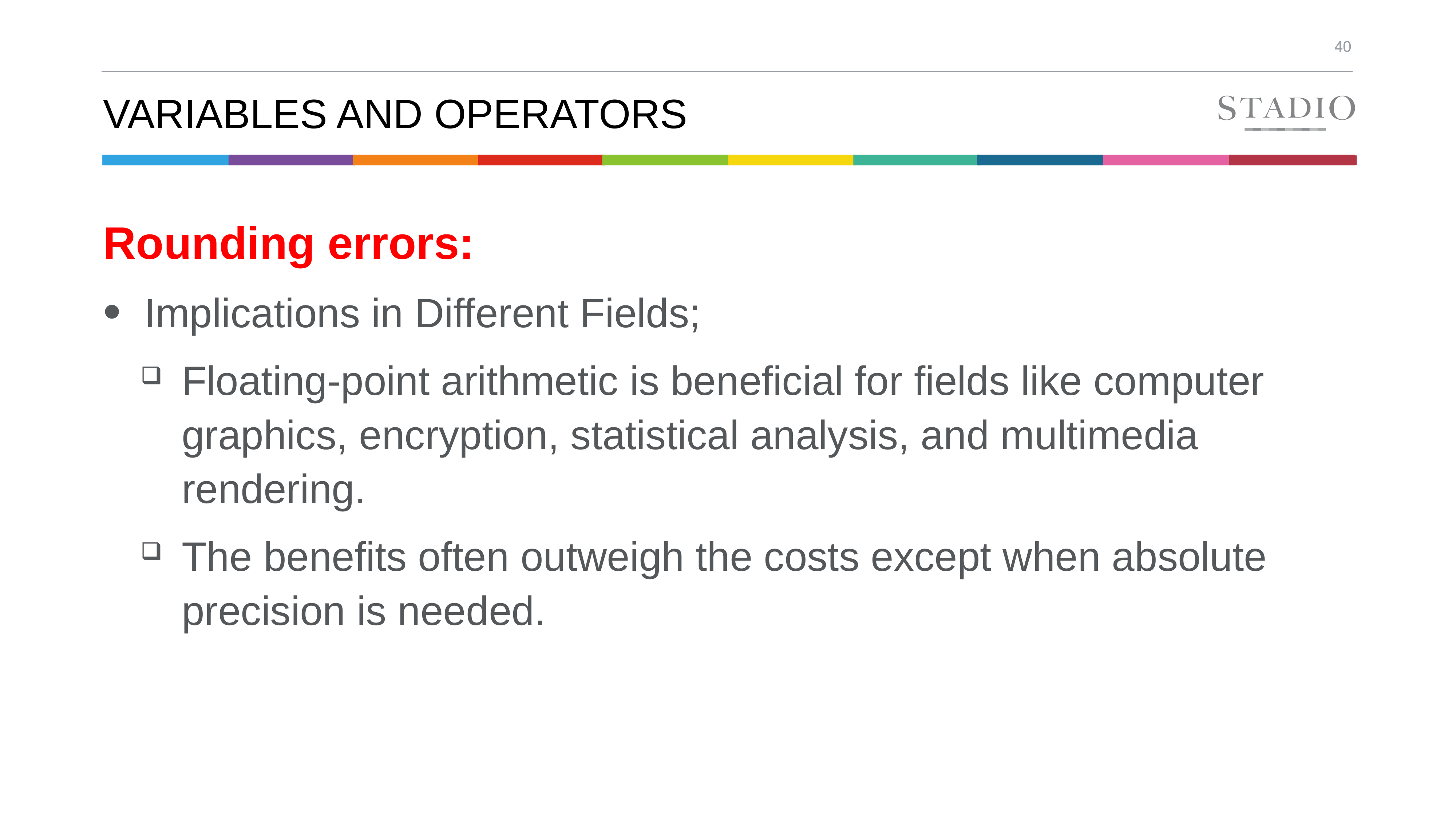

# Variables and Operators

Rounding errors:
Implications in Different Fields;
Floating-point arithmetic is beneficial for fields like computer graphics, encryption, statistical analysis, and multimedia rendering.
The benefits often outweigh the costs except when absolute precision is needed.